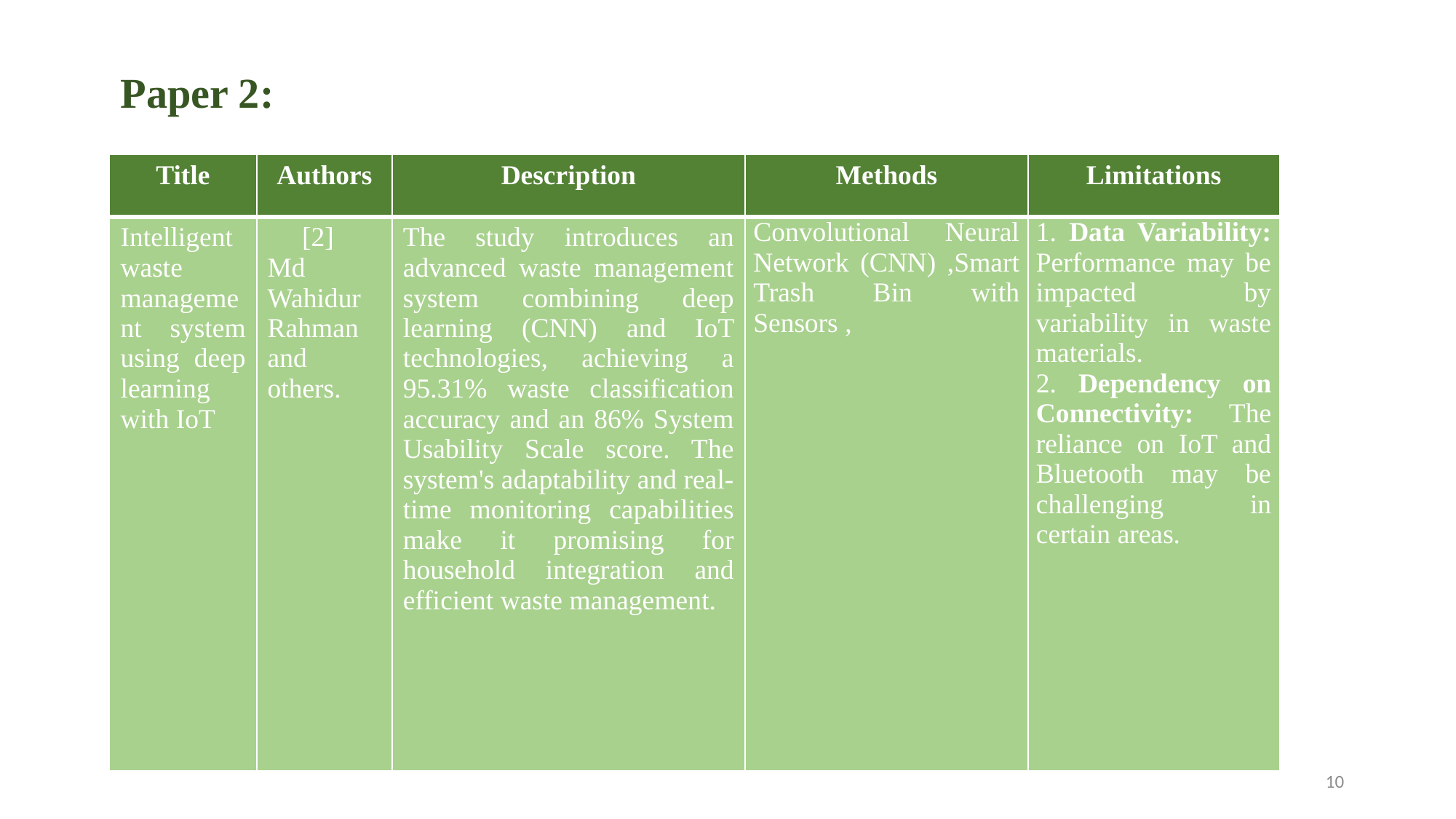

# Paper 2:
| Title | Authors | Description | Methods | Limitations |
| --- | --- | --- | --- | --- |
| Intelligent waste management system using deep learning with IoT | [2] Md Wahidur Rahman and others. | The study introduces an advanced waste management system combining deep learning (CNN) and IoT technologies, achieving a 95.31% waste classification accuracy and an 86% System Usability Scale score. The system's adaptability and real-time monitoring capabilities make it promising for household integration and efficient waste management. | Convolutional Neural Network (CNN) ,Smart Trash Bin with Sensors , | 1. Data Variability: Performance may be impacted by variability in waste materials. 2. Dependency on Connectivity: The reliance on IoT and Bluetooth may be challenging in certain areas. |
10